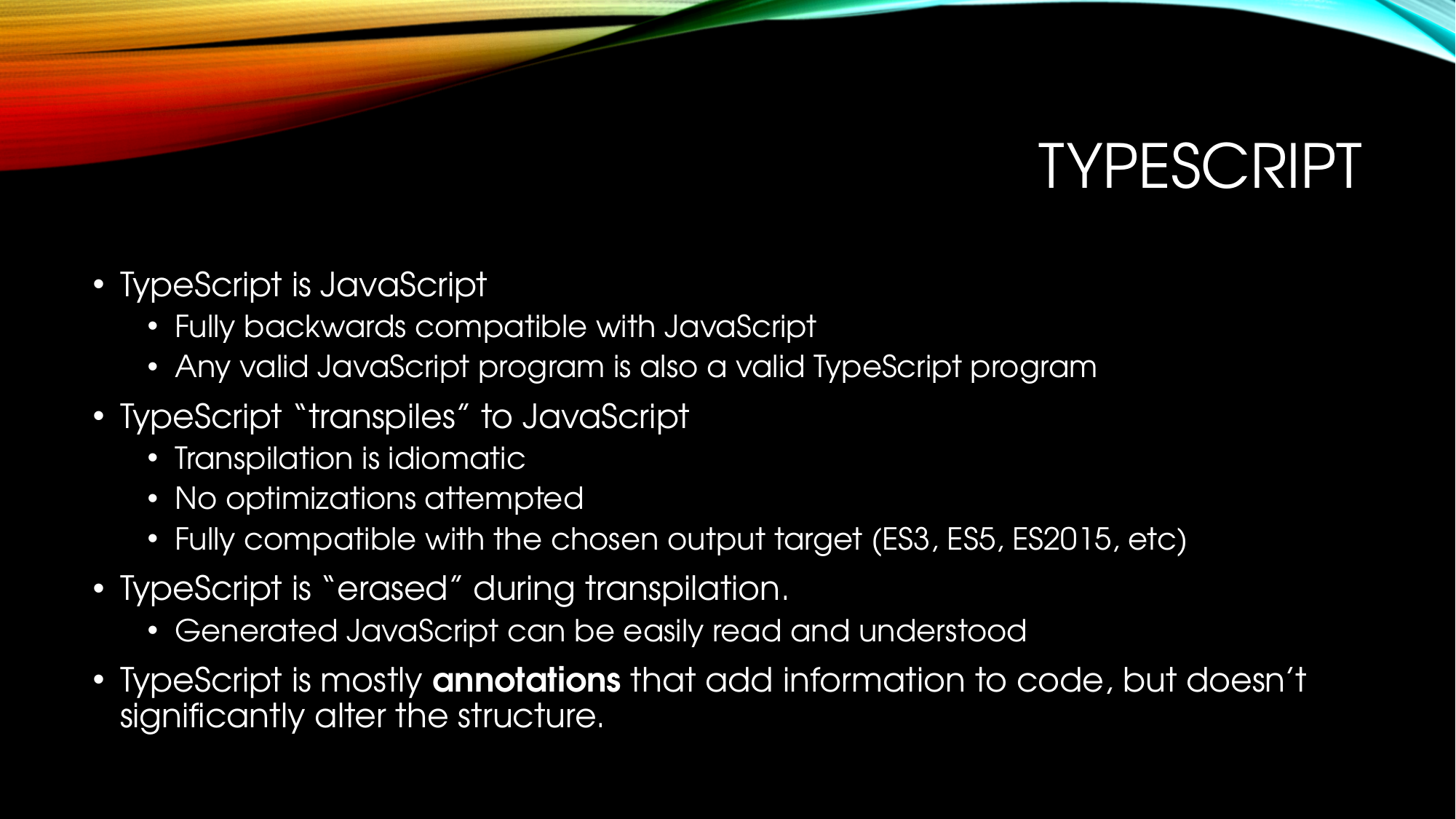

# Typescript
TypeScript is JavaScript
Fully backwards compatible with JavaScript
Any valid JavaScript program is also a valid TypeScript program
TypeScript “transpiles” to JavaScript
Transpilation is idiomatic
No optimizations attempted
Fully compatible with the chosen output target (ES3, ES5, ES2015, etc)
TypeScript is “erased” during transpilation.
Generated JavaScript can be easily read and understood
TypeScript is mostly annotations that add information to code, but doesn’t significantly alter the structure.